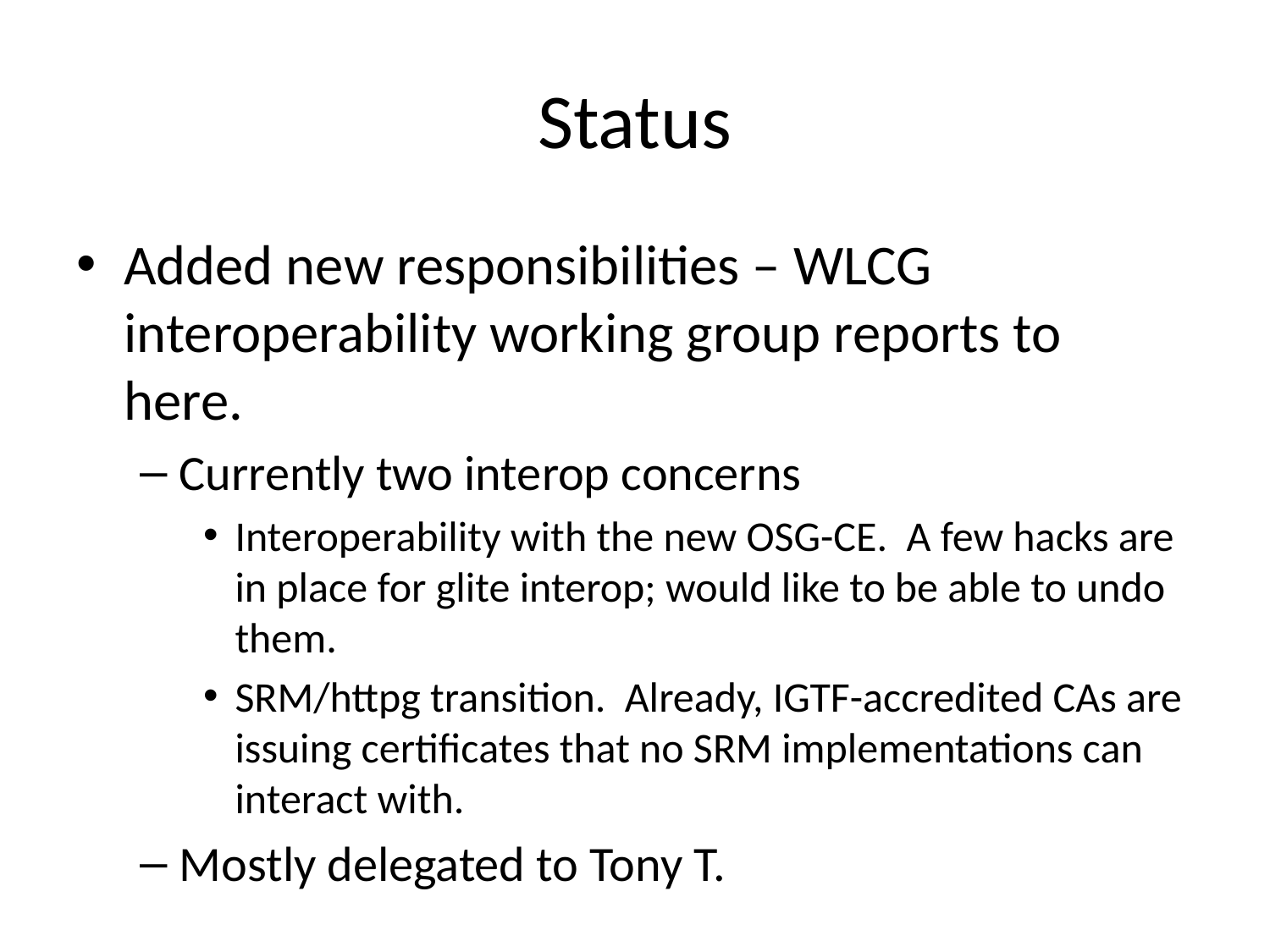

# Status
Added new responsibilities – WLCG interoperability working group reports to here.
Currently two interop concerns
Interoperability with the new OSG-CE.  A few hacks are in place for glite interop; would like to be able to undo them.
SRM/httpg transition.  Already, IGTF-accredited CAs are issuing certificates that no SRM implementations can interact with.
Mostly delegated to Tony T.